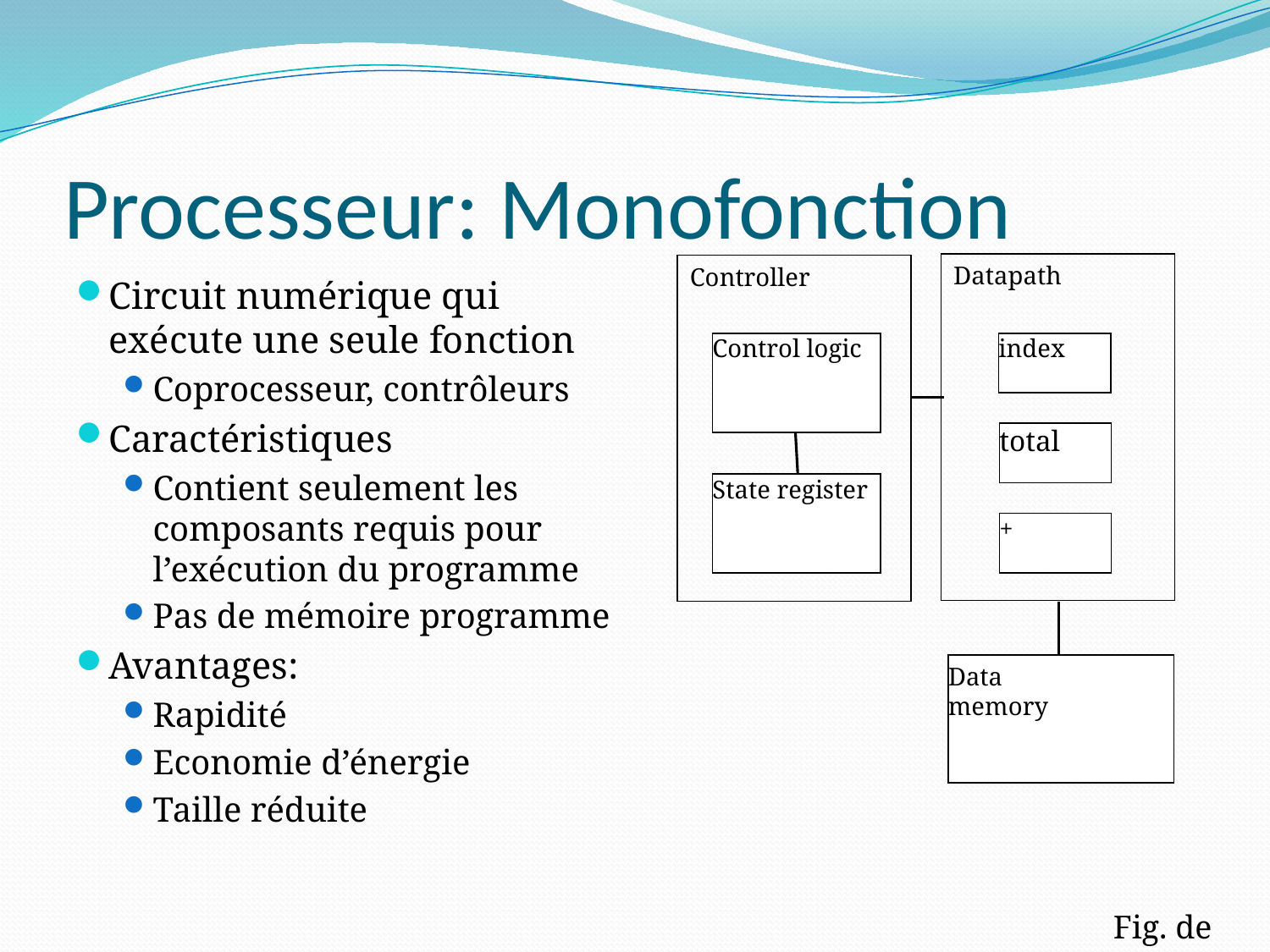

# Processeur: Monofonction
Datapath
Controller
Control logic
index

total

State register
+

Data
memory
Circuit numérique qui exécute une seule fonction
Coprocesseur, contrôleurs
Caractéristiques
Contient seulement les composants requis pour l’exécution du programme
Pas de mémoire programme
Avantages:
Rapidité
Economie d’énergie
Taille réduite

Fig. de [1]